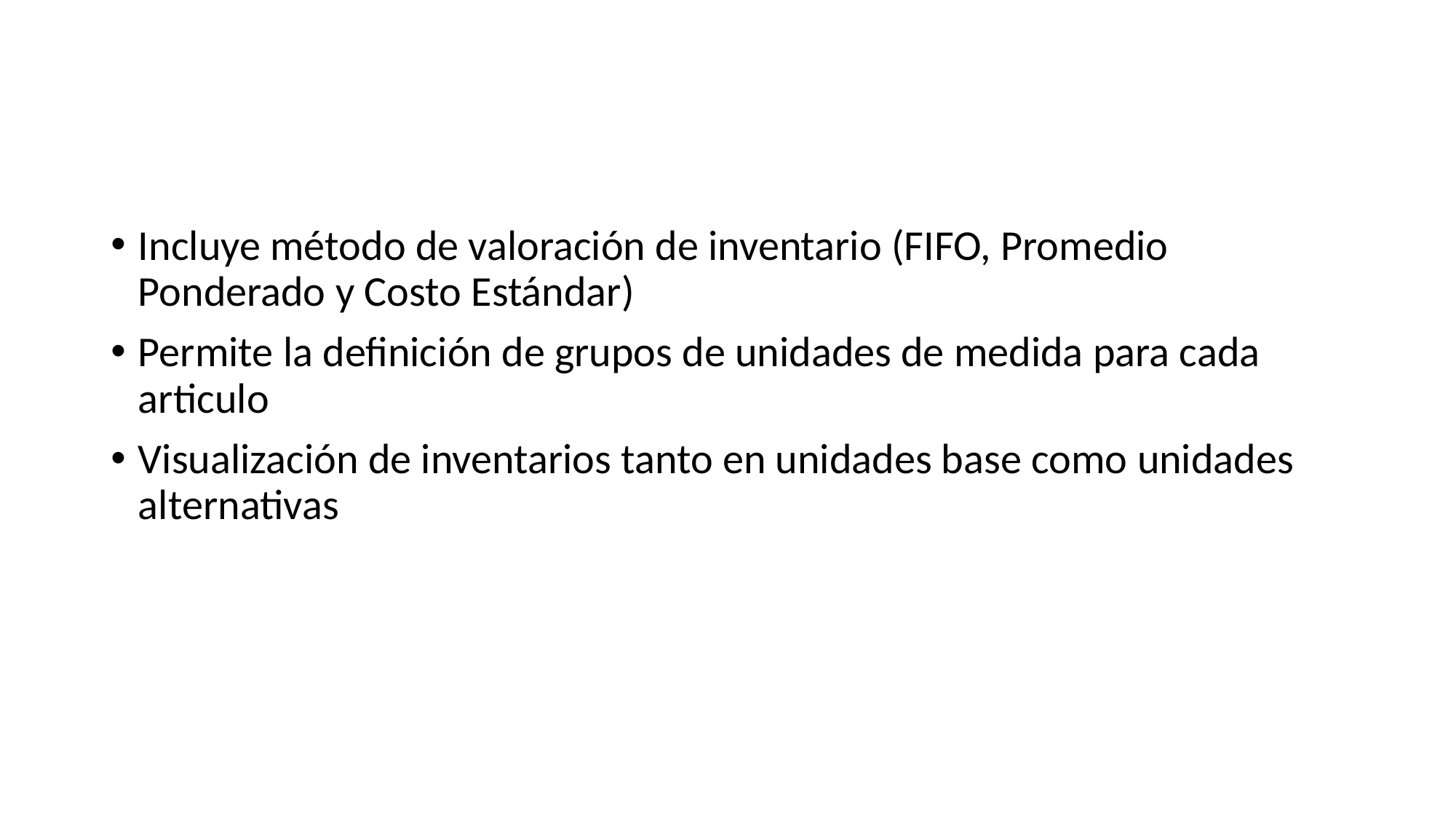

Incluye método de valoración de inventario (FIFO, Promedio Ponderado y Costo Estándar)
Permite la definición de grupos de unidades de medida para cada articulo
Visualización de inventarios tanto en unidades base como unidades alternativas